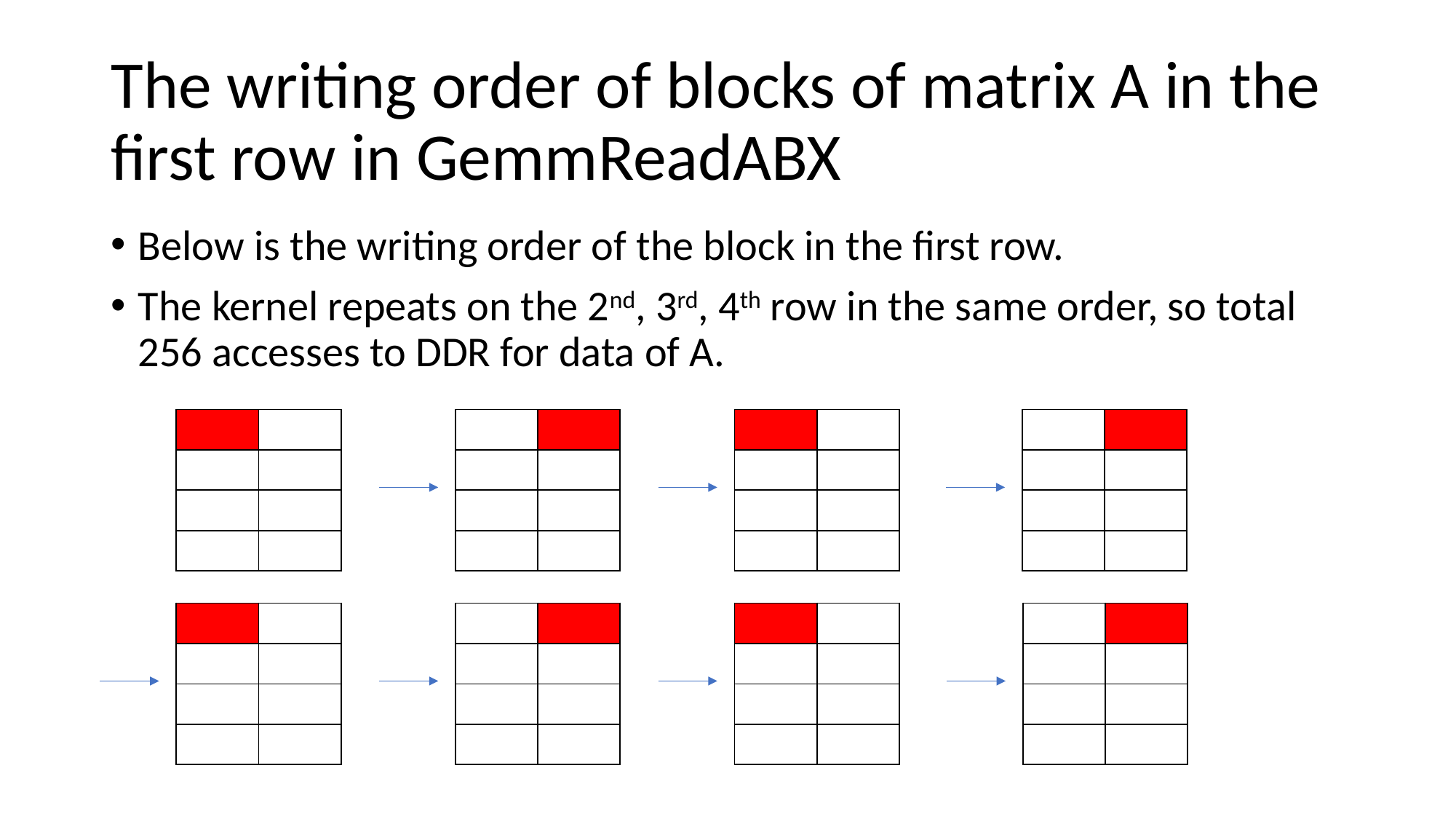

# The writing order of blocks of matrix A in the first row in GemmReadABX
Below is the writing order of the block in the first row.
The kernel repeats on the 2nd, 3rd, 4th row in the same order, so total 256 accesses to DDR for data of A.
|  |  |
| --- | --- |
|  |  |
|  |  |
|  |  |
|  |  |
| --- | --- |
|  |  |
|  |  |
|  |  |
|  |  |
| --- | --- |
|  |  |
|  |  |
|  |  |
|  |  |
| --- | --- |
|  |  |
|  |  |
|  |  |
|  |  |
| --- | --- |
|  |  |
|  |  |
|  |  |
|  |  |
| --- | --- |
|  |  |
|  |  |
|  |  |
|  |  |
| --- | --- |
|  |  |
|  |  |
|  |  |
|  |  |
| --- | --- |
|  |  |
|  |  |
|  |  |